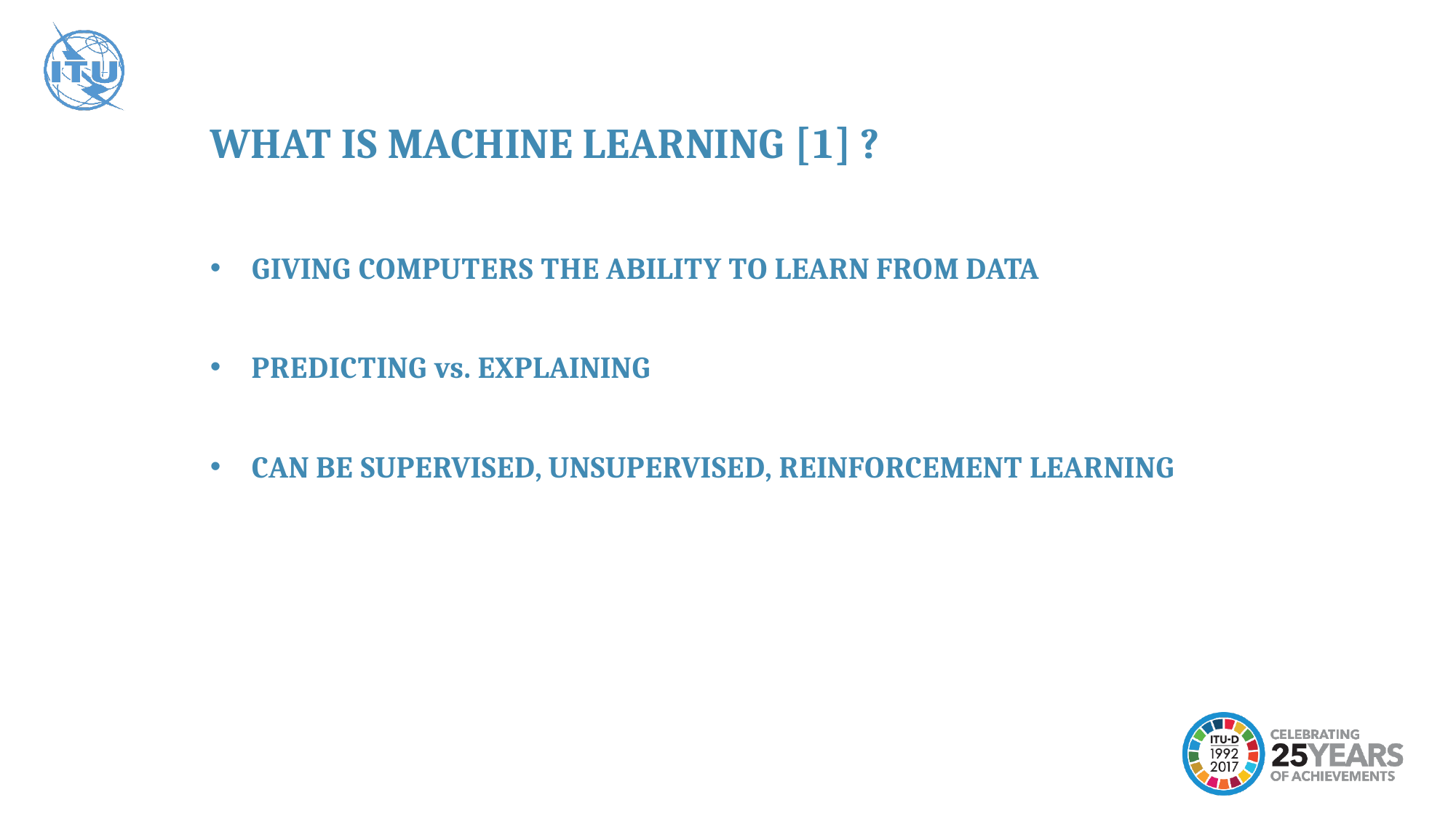

WHAT IS MACHINE LEARNING [1] ?
GIVING COMPUTERS THE ABILITY TO LEARN FROM DATA
PREDICTING vs. EXPLAINING
CAN BE SUPERVISED, UNSUPERVISED, REINFORCEMENT LEARNING